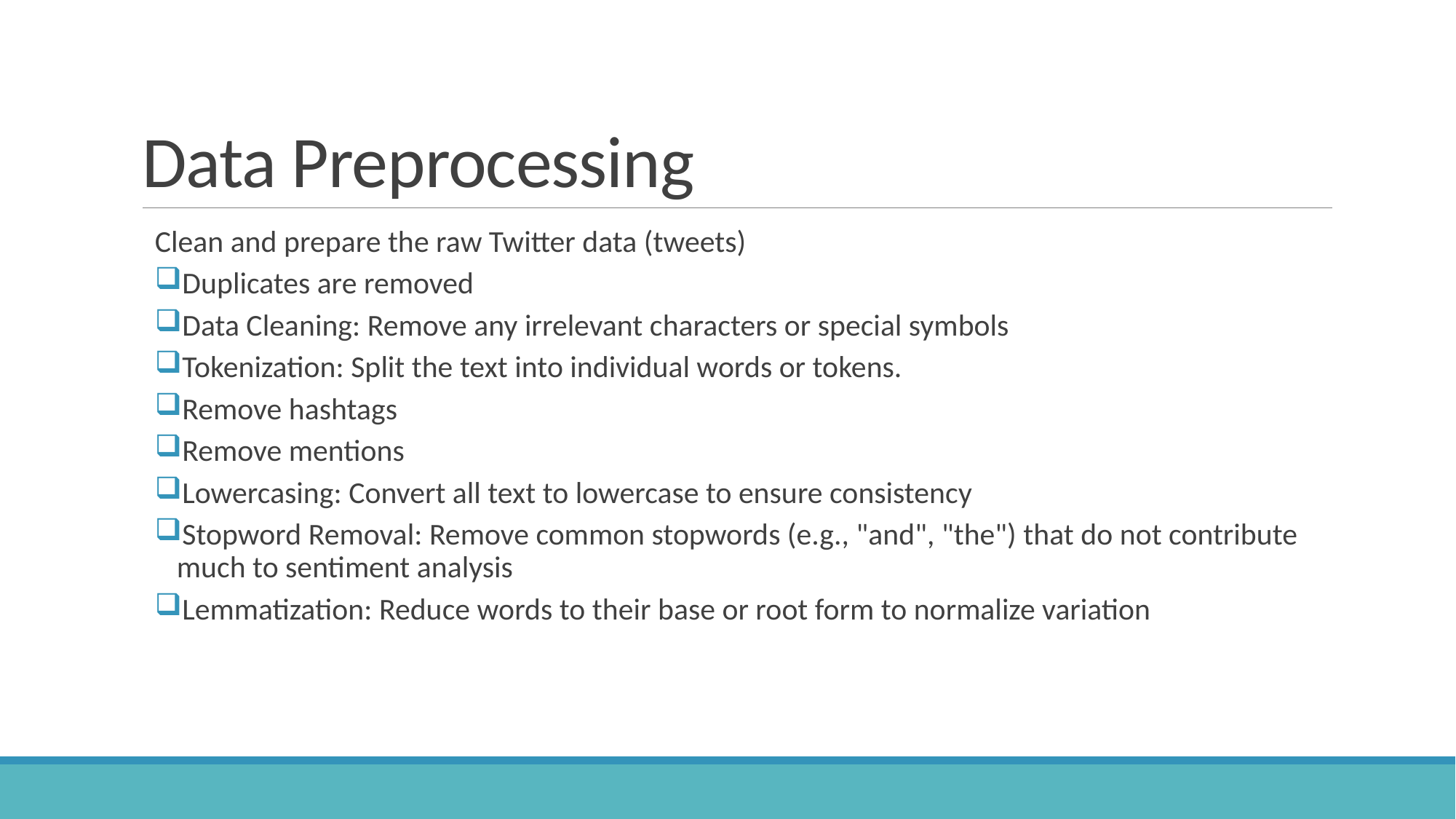

# Data Preprocessing
Clean and prepare the raw Twitter data (tweets)
Duplicates are removed
Data Cleaning: Remove any irrelevant characters or special symbols
Tokenization: Split the text into individual words or tokens.
Remove hashtags
Remove mentions
Lowercasing: Convert all text to lowercase to ensure consistency
Stopword Removal: Remove common stopwords (e.g., "and", "the") that do not contribute much to sentiment analysis
Lemmatization: Reduce words to their base or root form to normalize variation